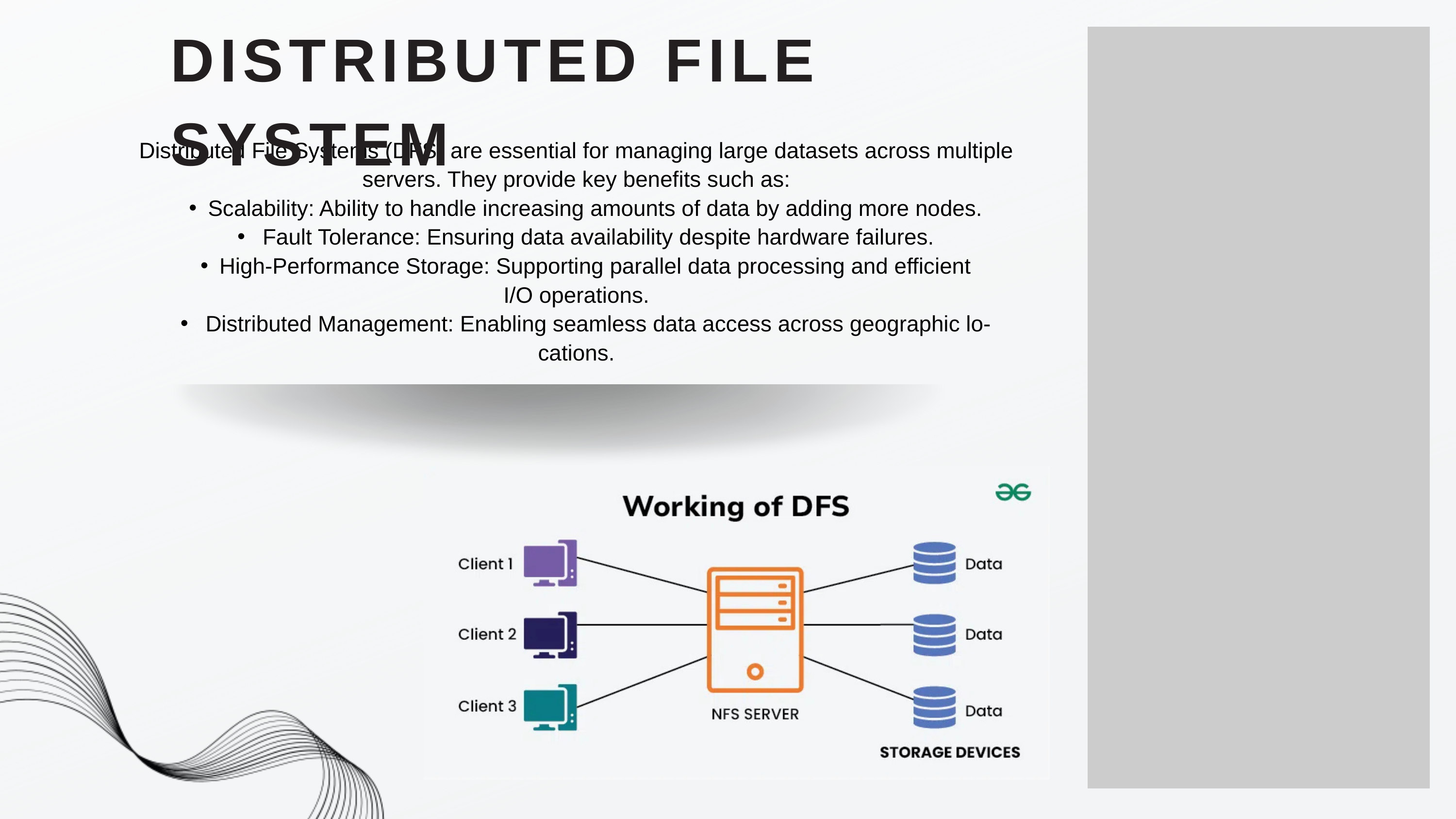

Distributed File Systems (DFS) are essential for managing large datasets across multiple
servers. They provide key benefits such as:
Scalability: Ability to handle increasing amounts of data by adding more nodes.
 Fault Tolerance: Ensuring data availability despite hardware failures.
High-Performance Storage: Supporting parallel data processing and efficient
I/O operations.
 Distributed Management: Enabling seamless data access across geographic lo-
cations.
DISTRIBUTED FILE SYSTEM